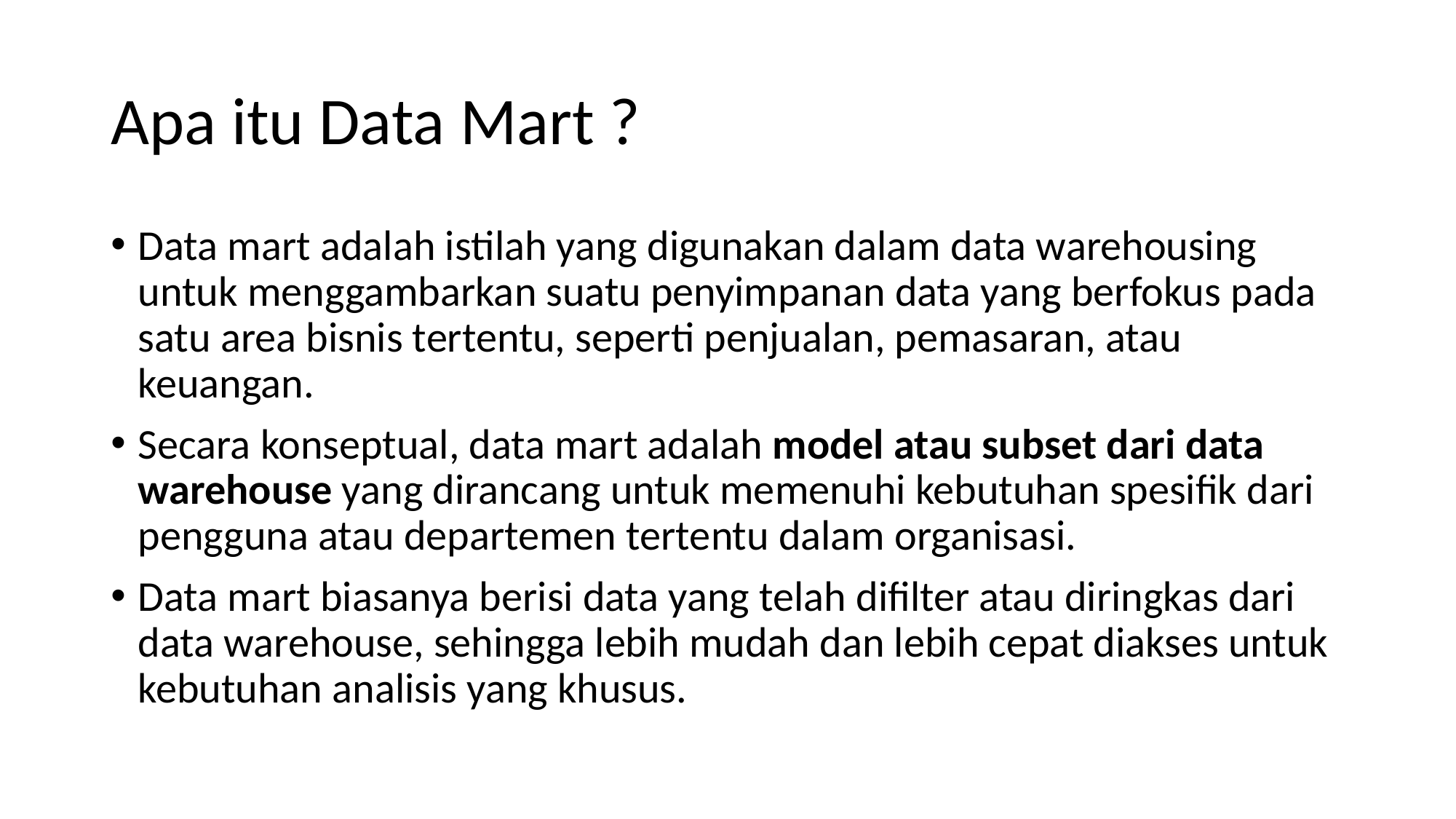

# Apa itu Data Mart ?
Data mart adalah istilah yang digunakan dalam data warehousing untuk menggambarkan suatu penyimpanan data yang berfokus pada satu area bisnis tertentu, seperti penjualan, pemasaran, atau keuangan.
Secara konseptual, data mart adalah model atau subset dari data warehouse yang dirancang untuk memenuhi kebutuhan spesifik dari pengguna atau departemen tertentu dalam organisasi.
Data mart biasanya berisi data yang telah difilter atau diringkas dari data warehouse, sehingga lebih mudah dan lebih cepat diakses untuk kebutuhan analisis yang khusus.